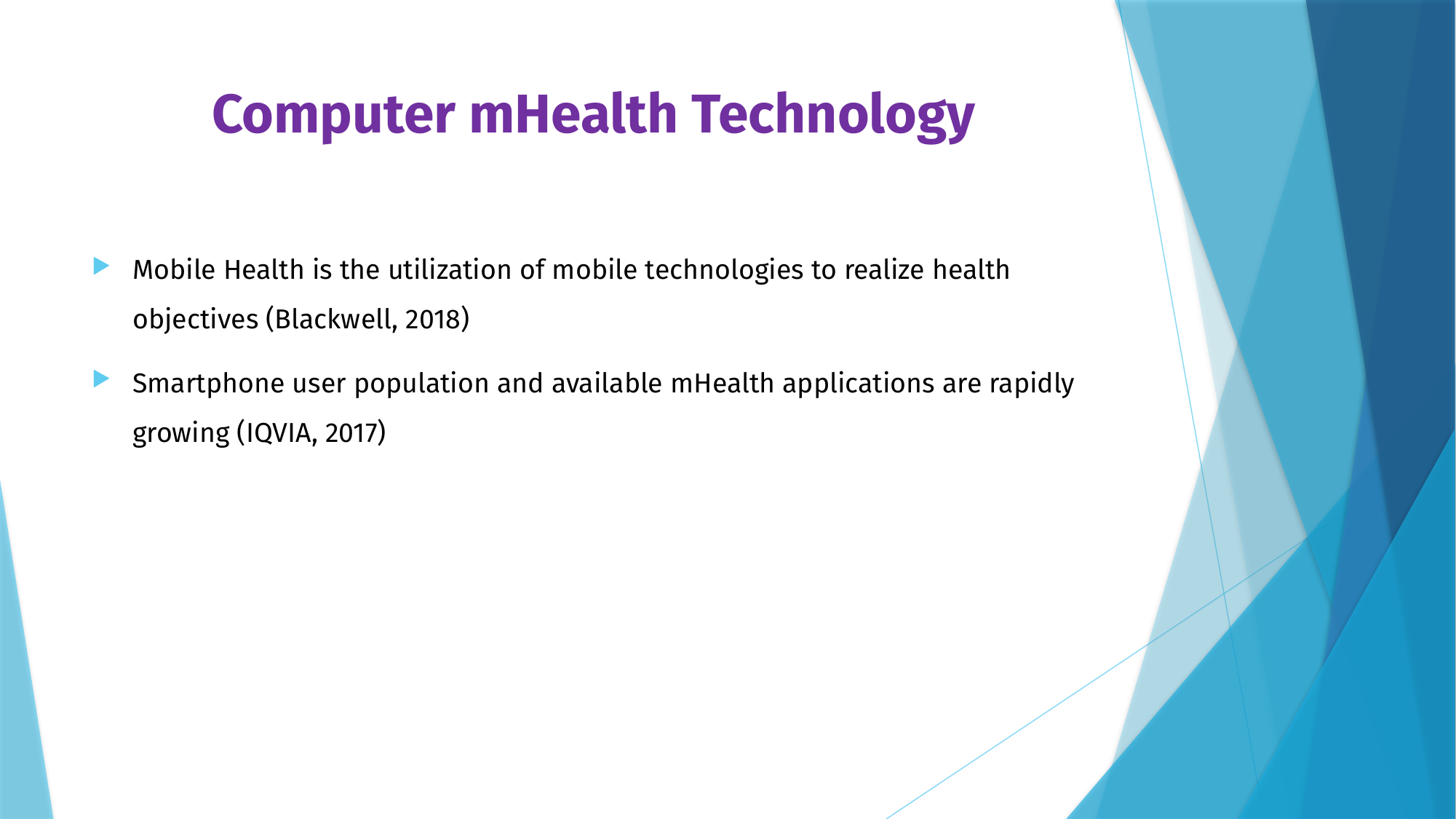

# Computer mHealth Technology
Mobile Health is the utilization of mobile technologies to realize health objectives (Blackwell, 2018)
Smartphone user population and available mHealth applications are rapidly growing (IQVIA, 2017)